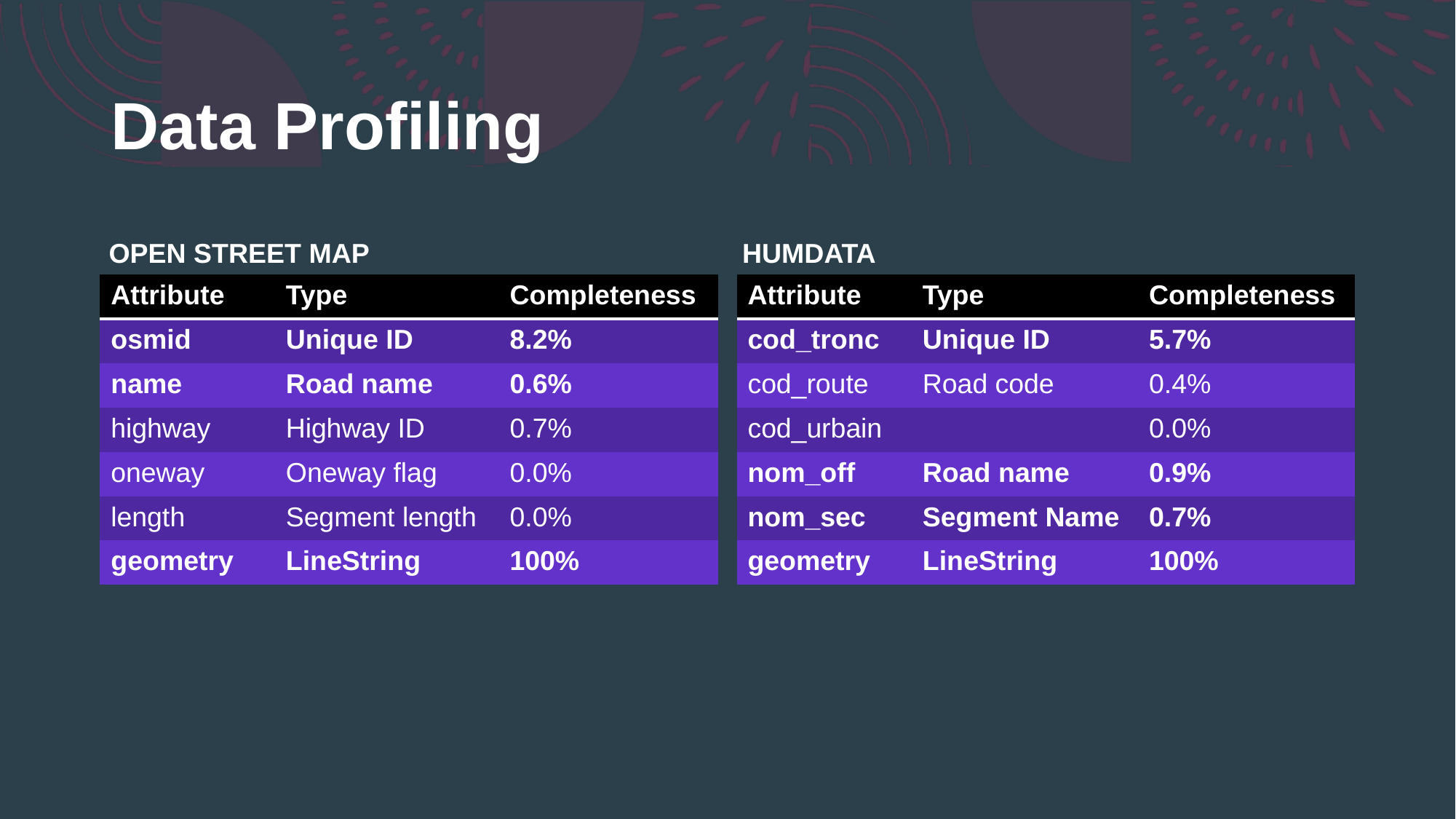

# Data Profiling
OPEN STREET MAP
HUMDATA
| Attribute | Type | Completeness |
| --- | --- | --- |
| osmid | Unique ID | 8.2% |
| name | Road name | 0.6% |
| highway | Highway ID | 0.7% |
| oneway | Oneway flag | 0.0% |
| length | Segment length | 0.0% |
| geometry | LineString | 100% |
| Attribute | Type | Completeness |
| --- | --- | --- |
| cod\_tronc | Unique ID | 5.7% |
| cod\_route | Road code | 0.4% |
| cod\_urbain |  | 0.0% |
| nom\_off | Road name | 0.9% |
| nom\_sec | Segment Name | 0.7% |
| geometry | LineString | 100% |